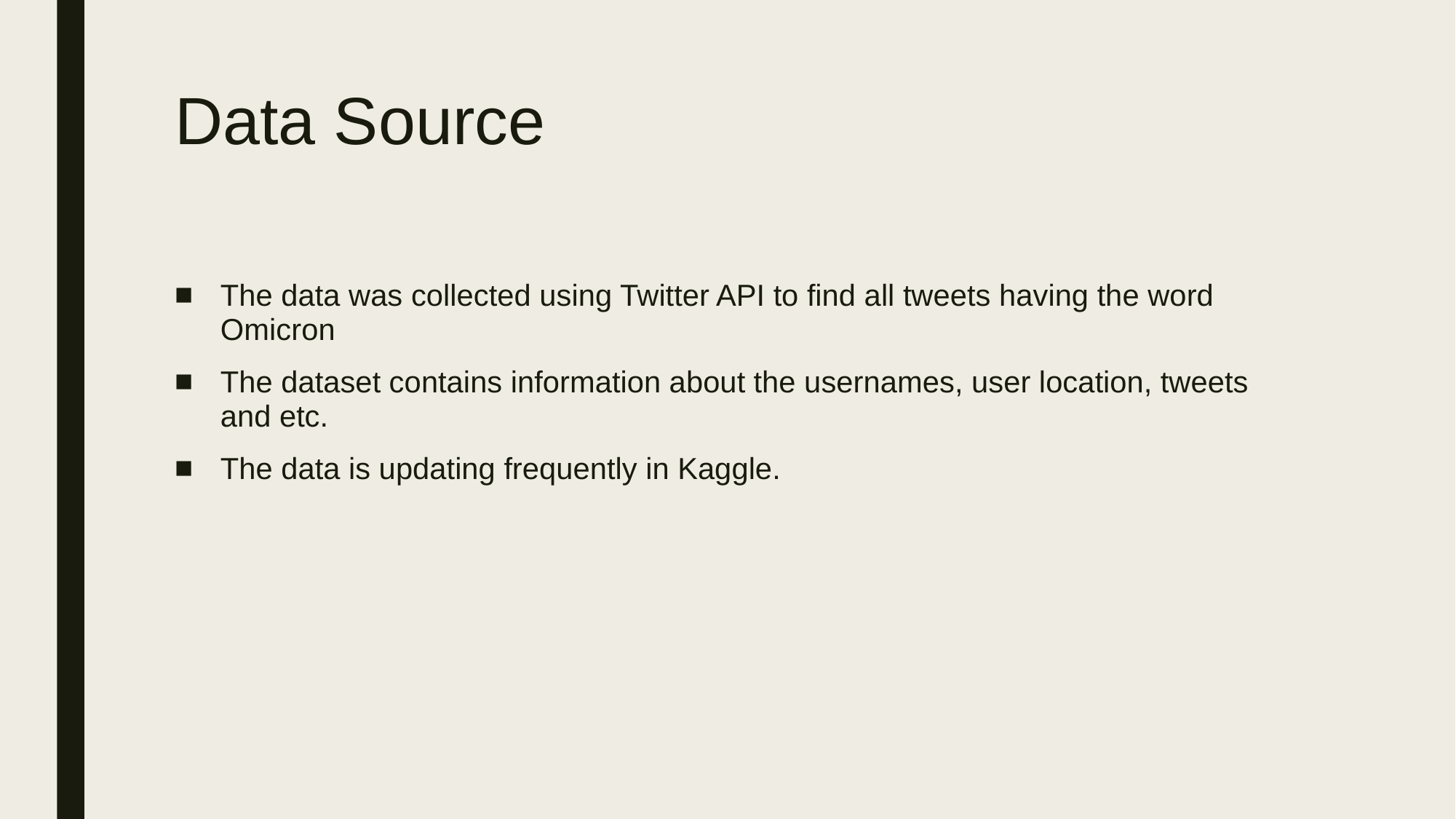

# Data Source
The data was collected using Twitter API to find all tweets having the word Omicron
The dataset contains information about the usernames, user location, tweets and etc.
The data is updating frequently in Kaggle.